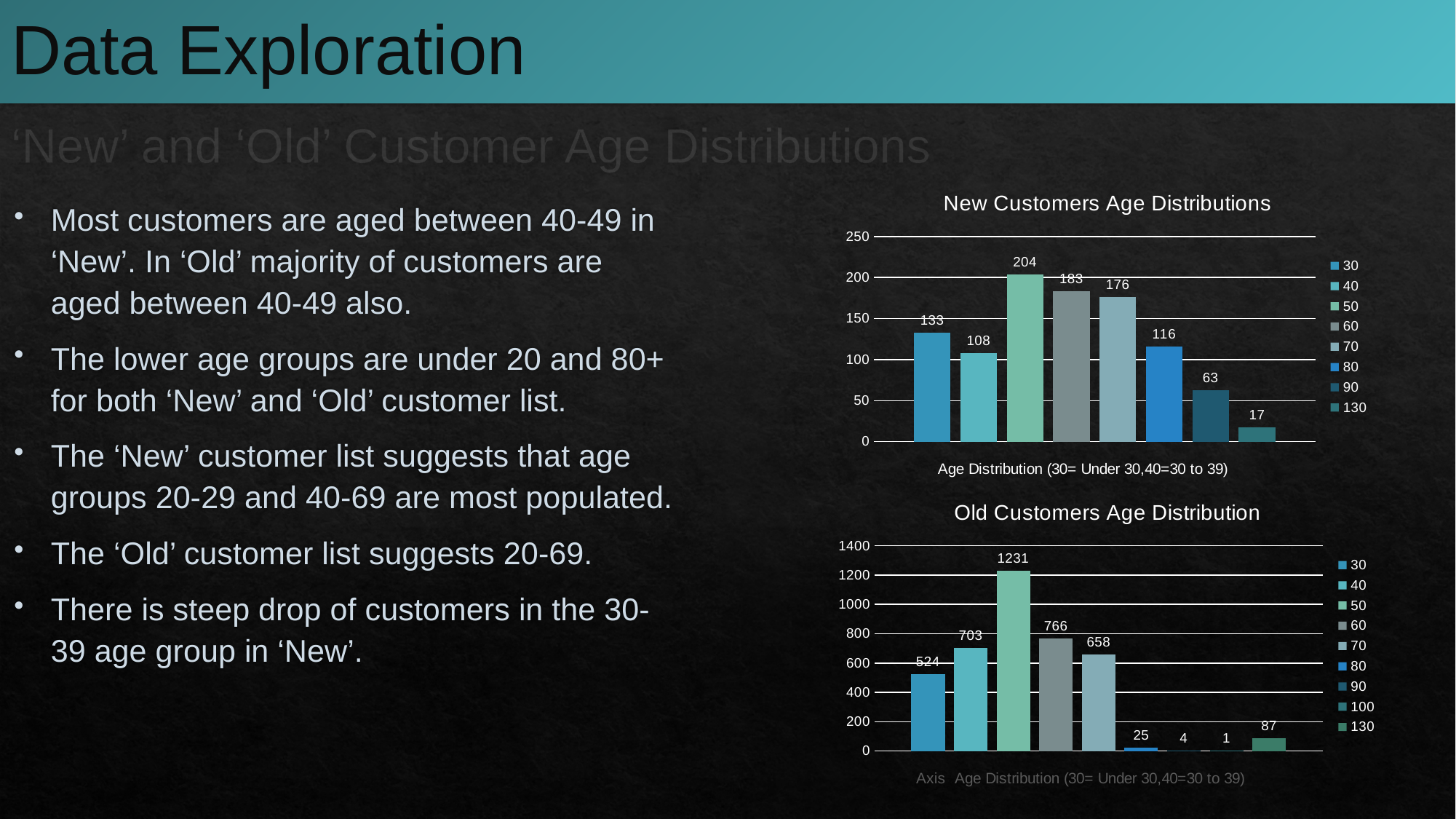

Data Exploration
# ‘New’ and ‘Old’ Customer Age Distributions

### Chart: New Customers Age Distributions

| Category | 30 | 40 | 50 | 60 | 70 | 80 | 90 | 130 |
|---|---|---|---|---|---|---|---|---|
| Total | 133.0 | 108.0 | 204.0 | 183.0 | 176.0 | 116.0 | 63.0 | 17.0 |
Most customers are aged between 40-49 in ‘New’. In ‘Old’ majority of customers are aged between 40-49 also.
The lower age groups are under 20 and 80+ for both ‘New’ and ‘Old’ customer list.
The ‘New’ customer list suggests that age groups 20-29 and 40-69 are most populated.
The ‘Old’ customer list suggests 20-69.
There is steep drop of customers in the 30-39 age group in ‘New’.

### Chart: Old Customers Age Distribution

| Category | 30 | 40 | 50 | 60 | 70 | 80 | 90 | 100 | 130 |
|---|---|---|---|---|---|---|---|---|---|
| Total | 524.0 | 703.0 | 1231.0 | 766.0 | 658.0 | 25.0 | 4.0 | 1.0 | 87.0 |